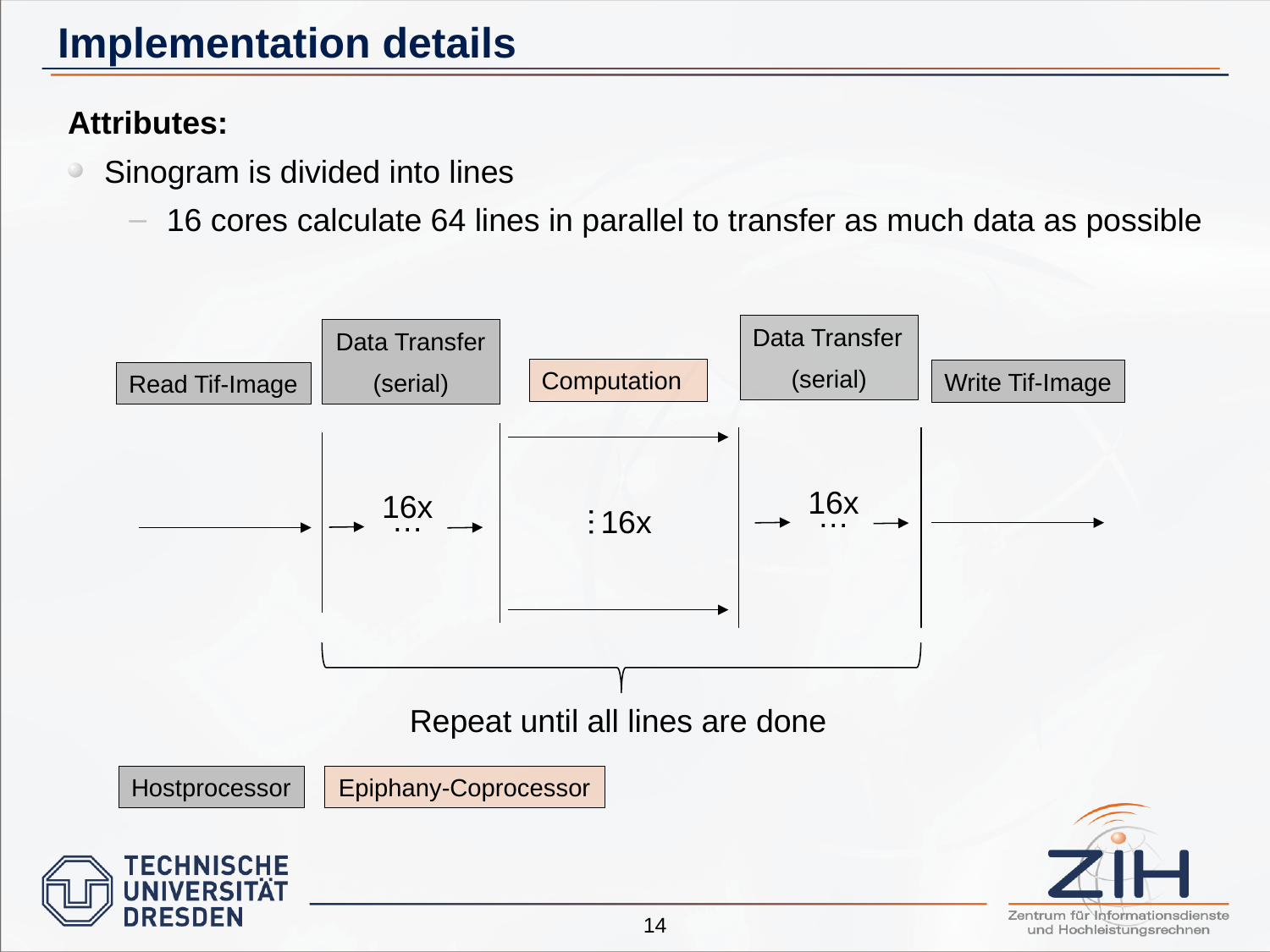

# Implementation details
Attributes:
Sinogram is divided into lines
16 cores calculate 64 lines in parallel to transfer as much data as possible
Data Transfer
(serial)
Data Transfer
(serial)
Computation
Write Tif-Image
Read Tif-Image

16x
16x
…
…
16x
…
Repeat until all lines are done
Hostprocessor
Epiphany-Coprocessor
14